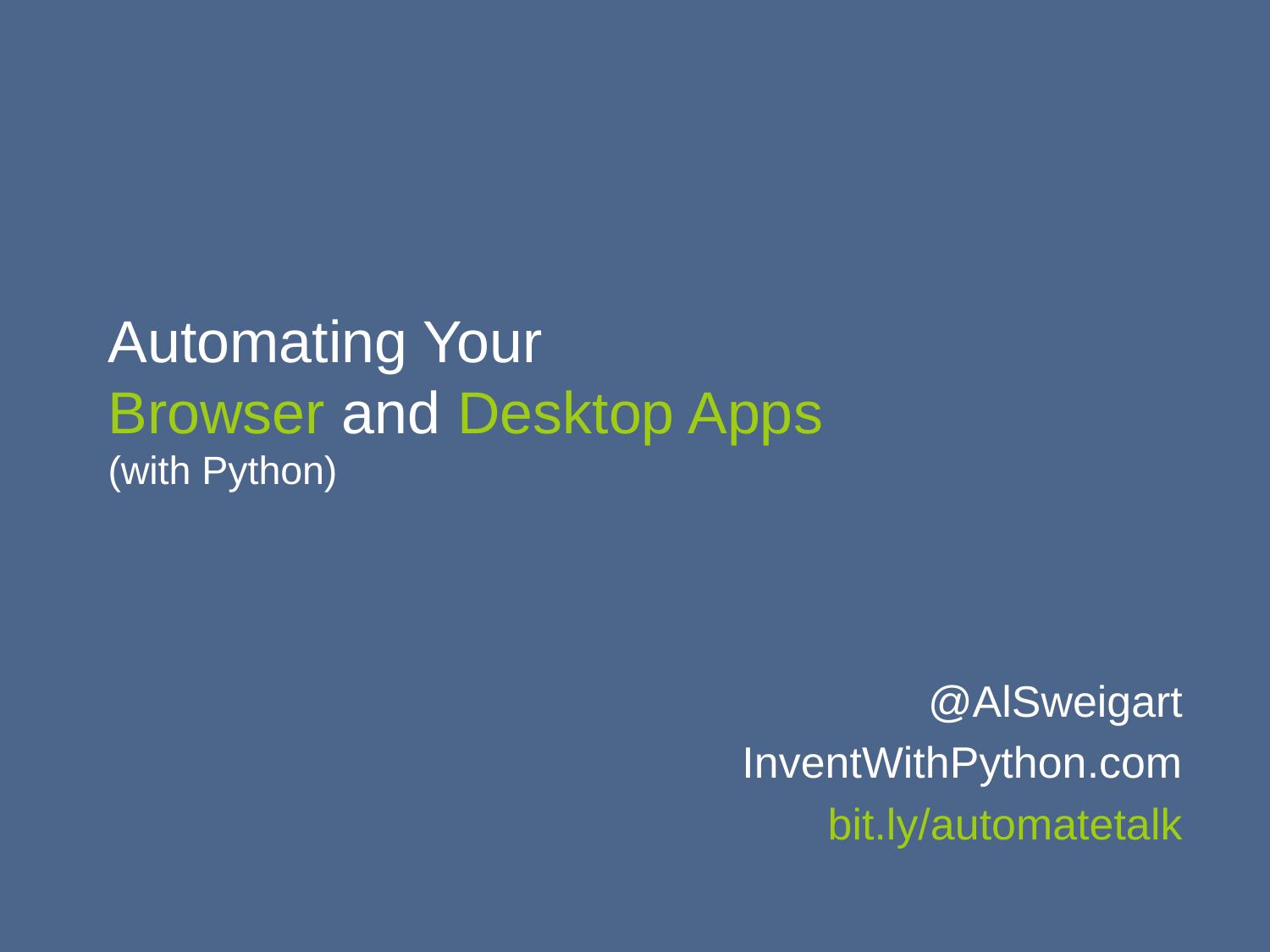

# Automating Your Browser and Desktop Apps (with Python)
@AlSweigart
InventWithPython.com
bit.ly/automatetalk